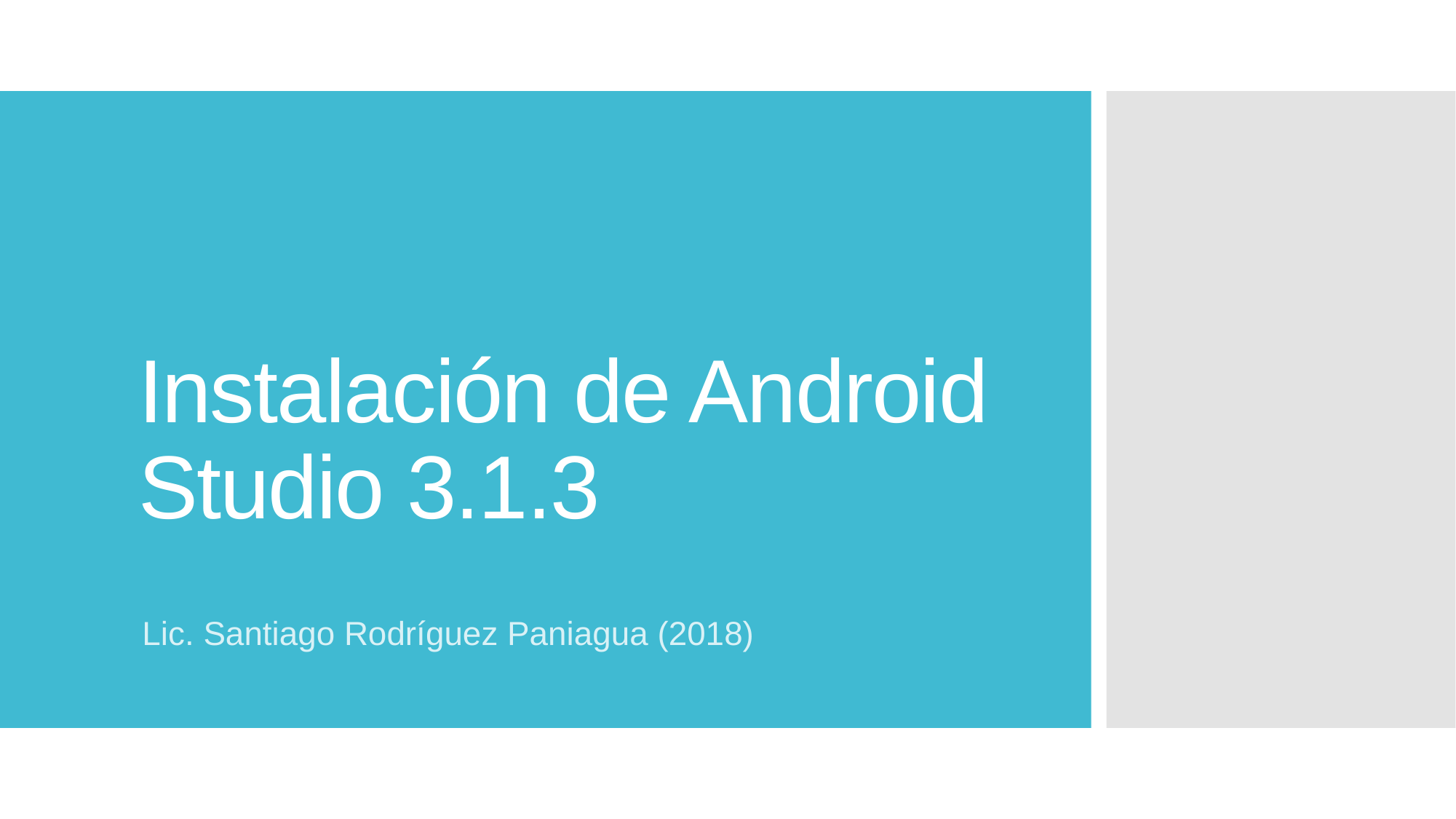

# Instalación de Android Studio 3.1.3
Lic. Santiago Rodríguez Paniagua (2018)